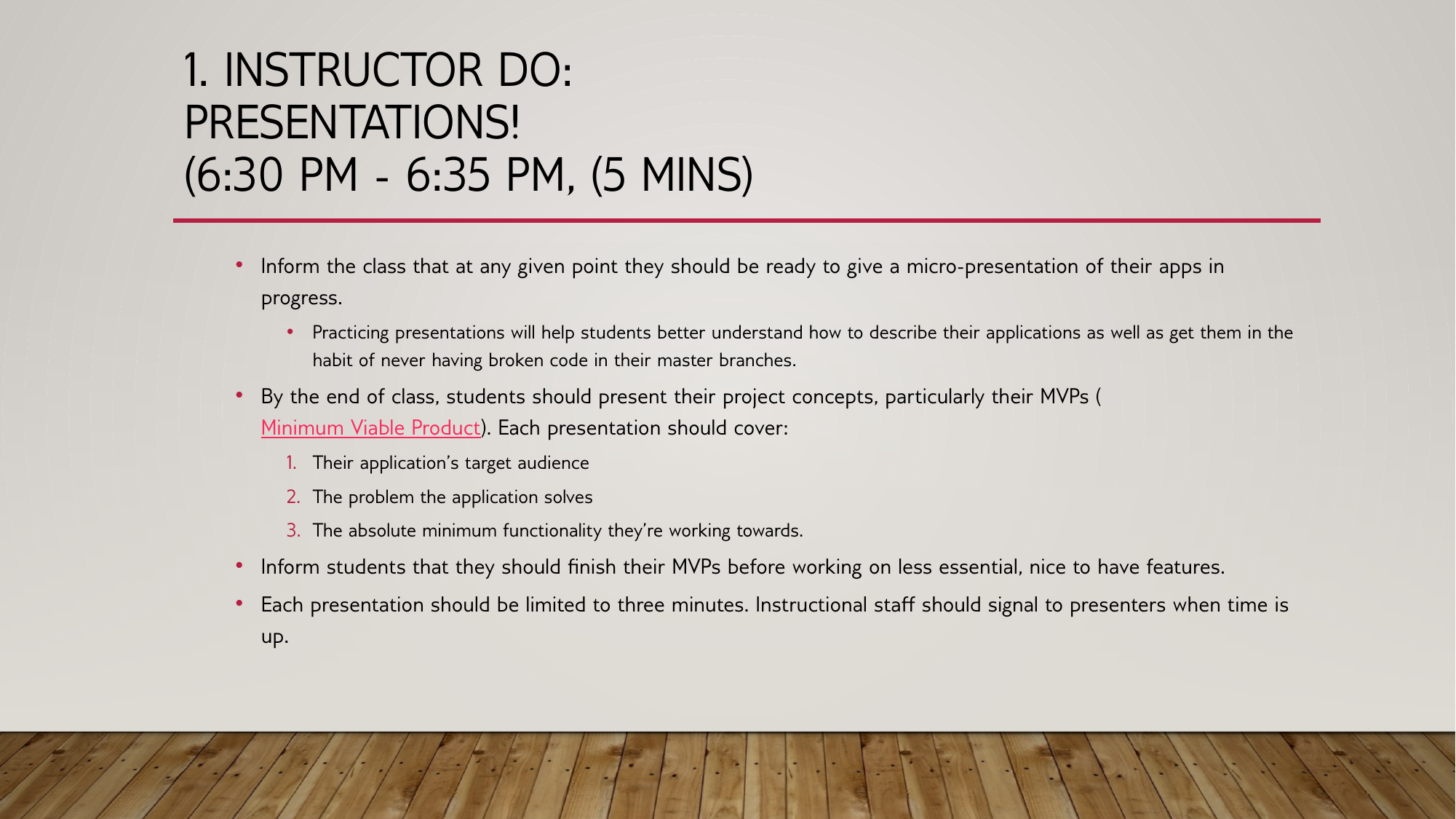

# 1. Instructor Do: Presentations! (6:30 PM - 6:35 PM, (5 mins)
Inform the class that at any given point they should be ready to give a micro-presentation of their apps in progress.
Practicing presentations will help students better understand how to describe their applications as well as get them in the habit of never having broken code in their master branches.
By the end of class, students should present their project concepts, particularly their MVPs (Minimum Viable Product). Each presentation should cover:
Their application’s target audience
The problem the application solves
The absolute minimum functionality they’re working towards.
Inform students that they should finish their MVPs before working on less essential, nice to have features.
Each presentation should be limited to three minutes. Instructional staff should signal to presenters when time is up.